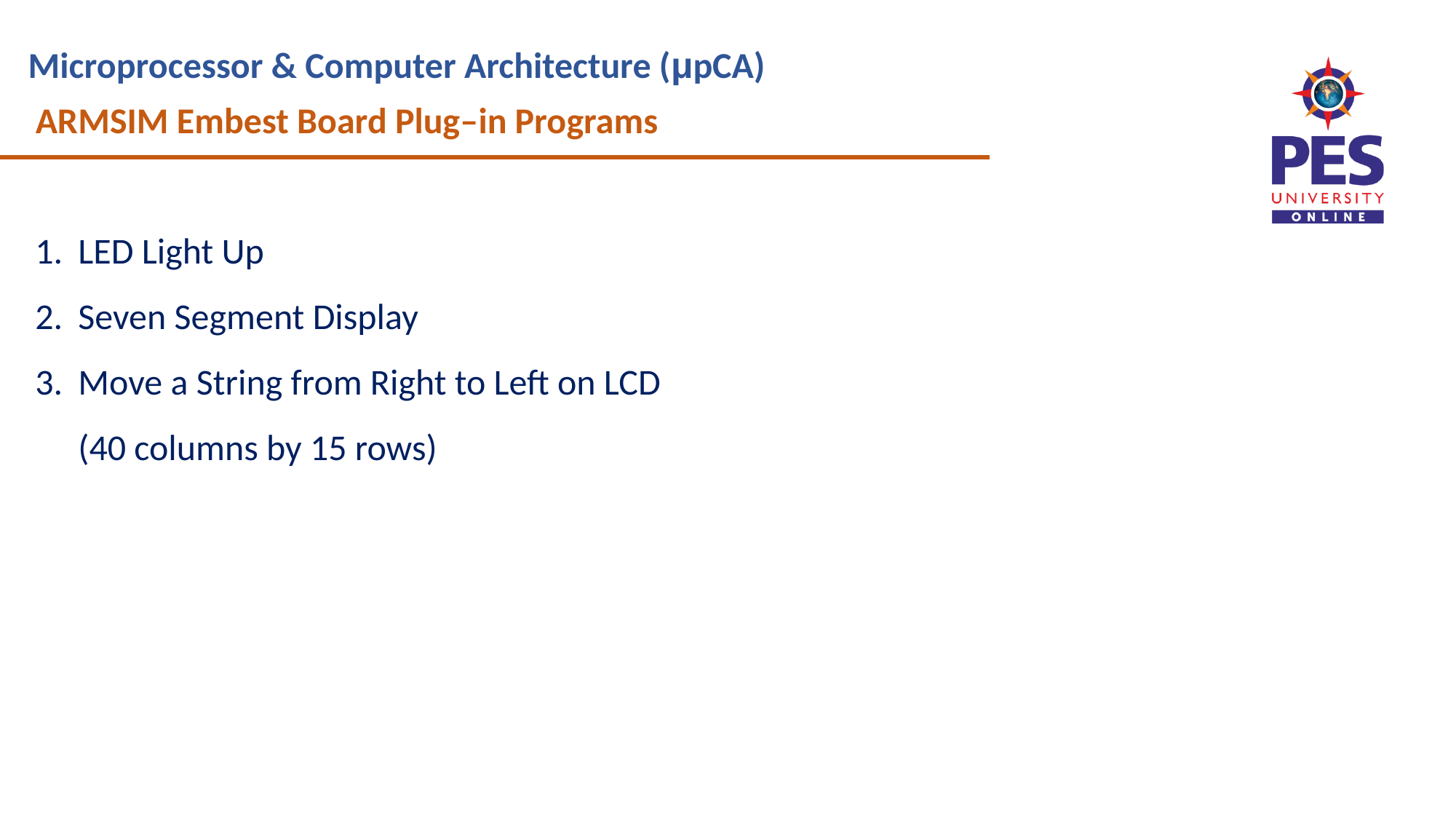

ARMSIM Embest Board Plug–in Programs

LED Light Up
Seven Segment Display
Move a String from Right to Left on LCD
(40 columns by 15 rows)